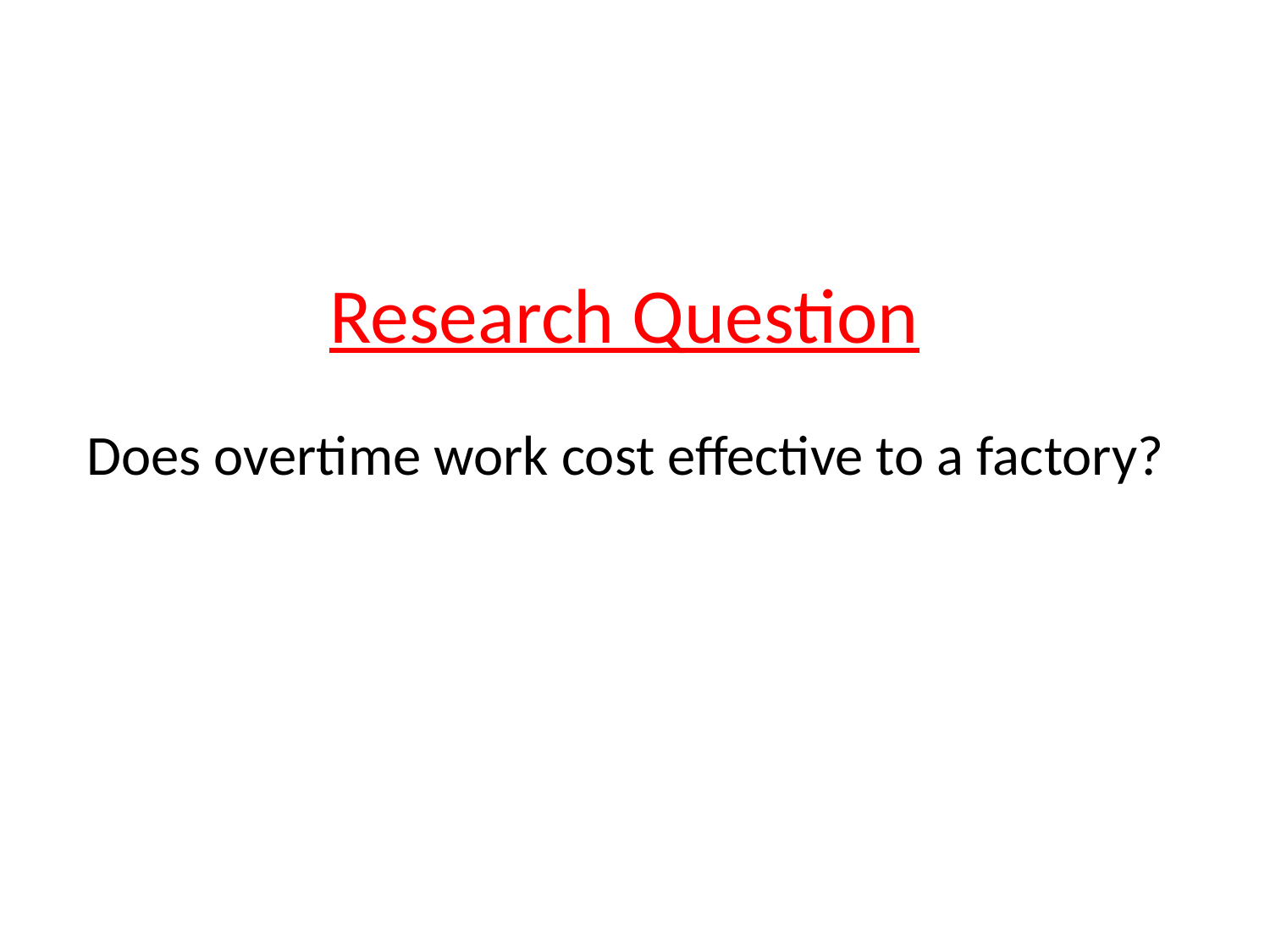

# Research Question
Does overtime work cost effective to a factory?